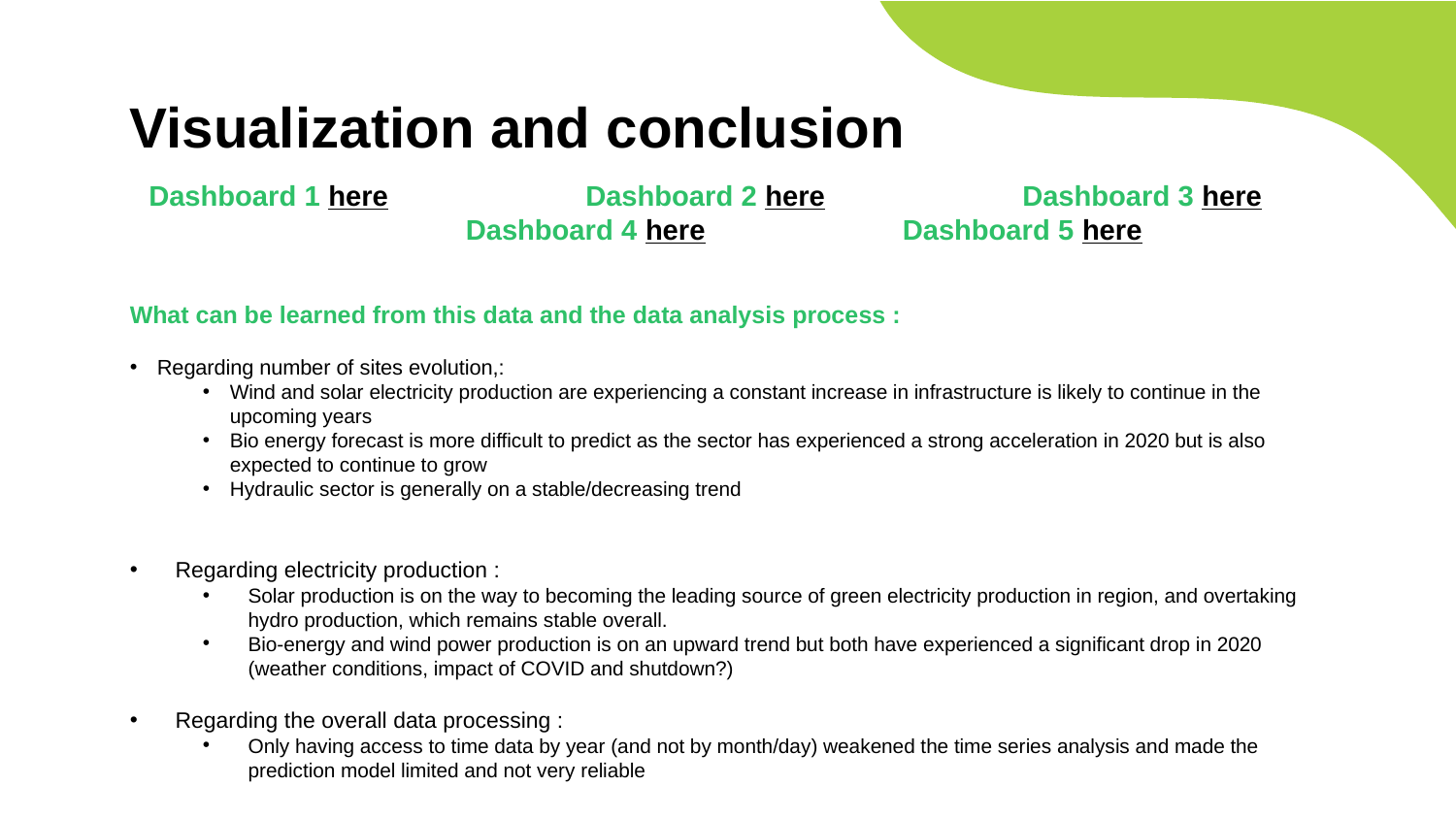

# Visualization and conclusion
Dashboard 1 here		Dashboard 2 here		Dashboard 3 here		Dashboard 4 here 		Dashboard 5 here

What can be learned from this data and the data analysis process :

Regarding number of sites evolution,:
Wind and solar electricity production are experiencing a constant increase in infrastructure is likely to continue in the upcoming years
Bio energy forecast is more difficult to predict as the sector has experienced a strong acceleration in 2020 but is also expected to continue to grow
Hydraulic sector is generally on a stable/decreasing trend

Regarding electricity production :
Solar production is on the way to becoming the leading source of green electricity production in region, and overtaking hydro production, which remains stable overall.
Bio-energy and wind power production is on an upward trend but both have experienced a significant drop in 2020 (weather conditions, impact of COVID and shutdown?)

Regarding the overall data processing :
Only having access to time data by year (and not by month/day) weakened the time series analysis and made the prediction model limited and not very reliable